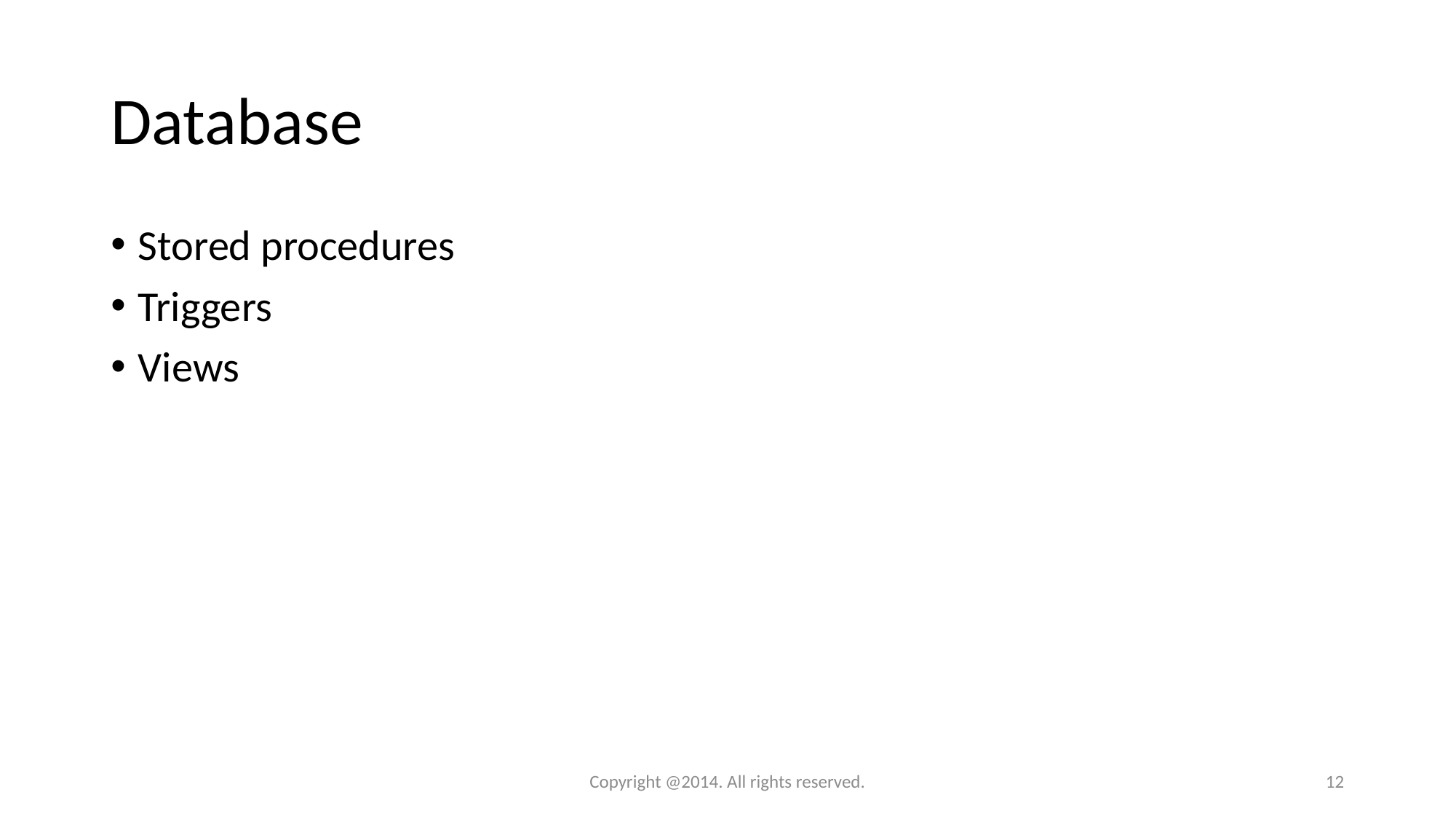

# Database
Stored procedures
Triggers
Views
Copyright @2014. All rights reserved.
12